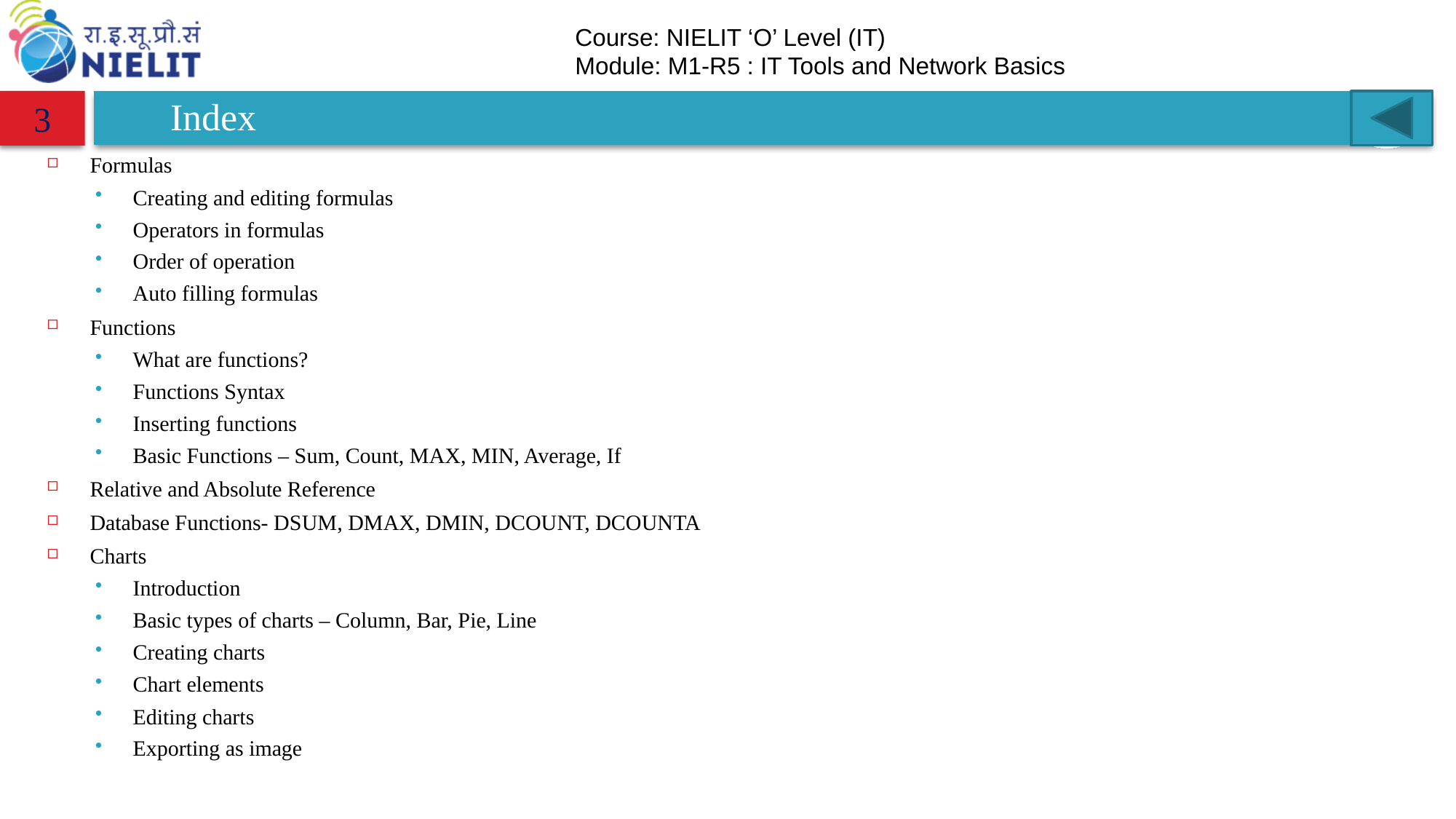

# Index
3
Formulas
Creating and editing formulas
Operators in formulas
Order of operation
Auto filling formulas
Functions
What are functions?
Functions Syntax
Inserting functions
Basic Functions – Sum, Count, MAX, MIN, Average, If
Relative and Absolute Reference
Database Functions- DSUM, DMAX, DMIN, DCOUNT, DCOUNTA
Charts
Introduction
Basic types of charts – Column, Bar, Pie, Line
Creating charts
Chart elements
Editing charts
Exporting as image